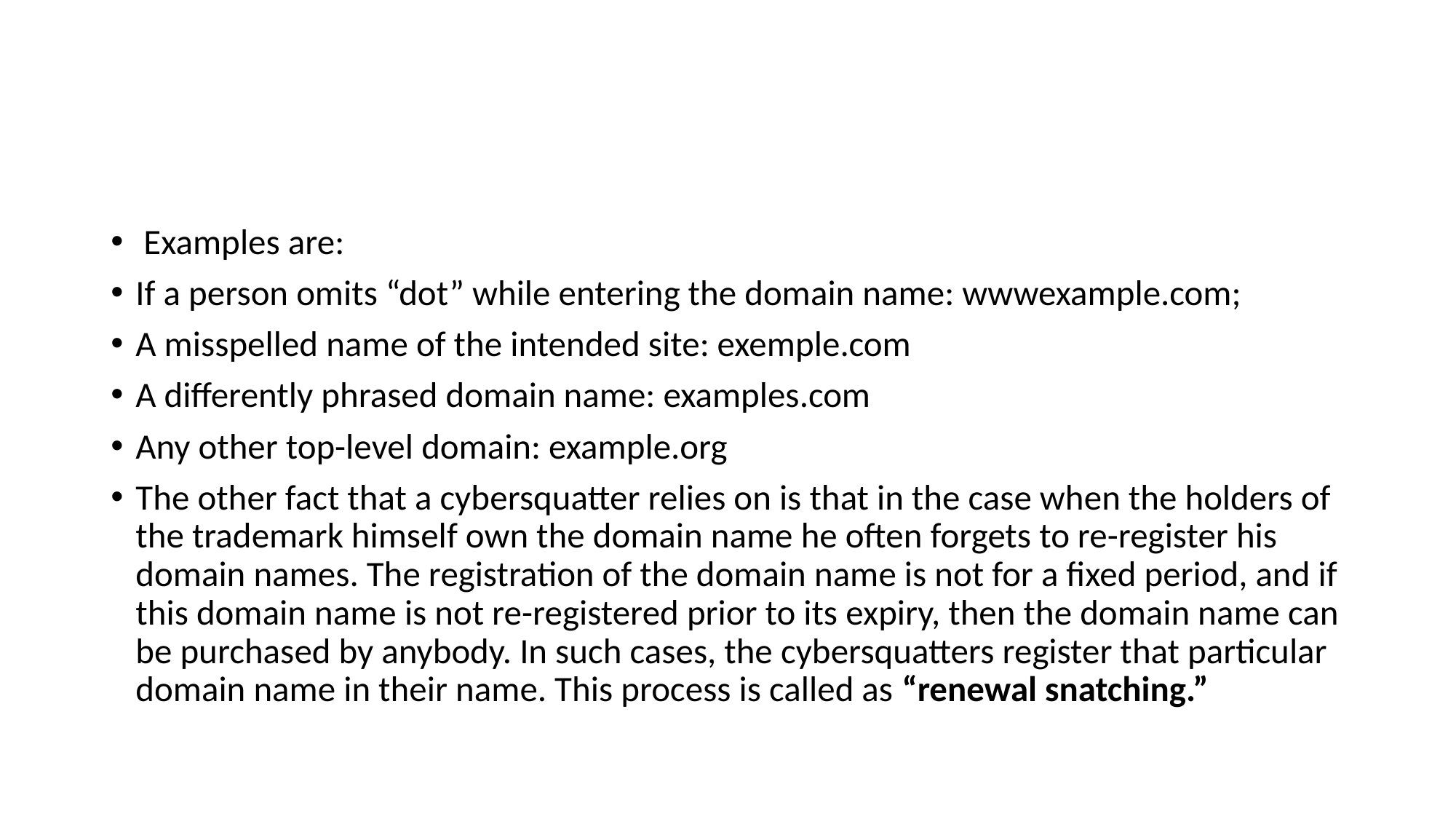

#
 Examples are:
If a person omits “dot” while entering the domain name: wwwexample.com;
A misspelled name of the intended site: exemple.com
A differently phrased domain name: examples.com
Any other top-level domain: example.org
The other fact that a cybersquatter relies on is that in the case when the holders of the trademark himself own the domain name he often forgets to re-register his domain names. The registration of the domain name is not for a fixed period, and if this domain name is not re-registered prior to its expiry, then the domain name can be purchased by anybody. In such cases, the cybersquatters register that particular domain name in their name. This process is called as “renewal snatching.”